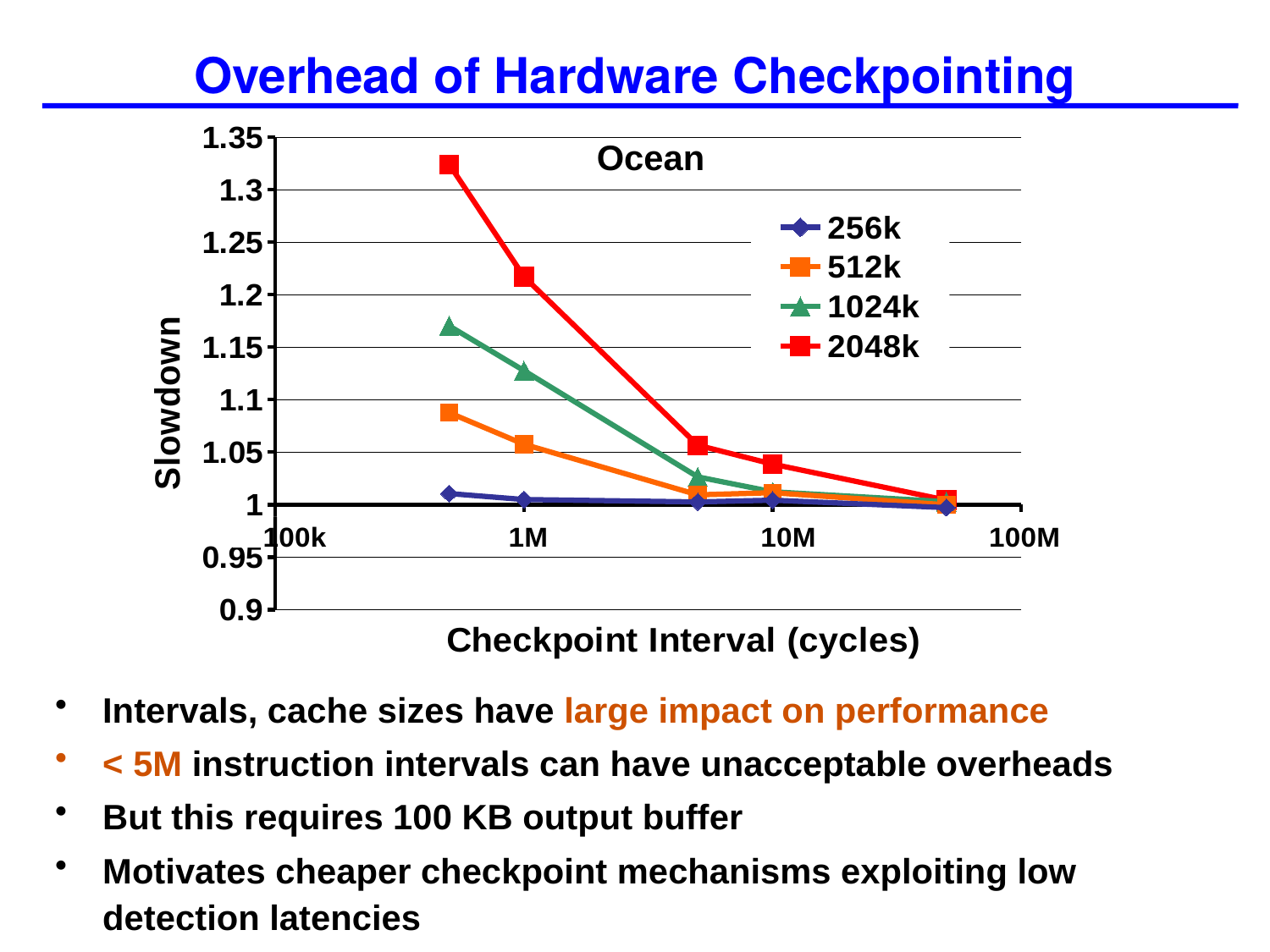

# Overhead of Hardware Checkpointing

### Chart

| Category | 256k | 512k | 1024k | 2048k |
|---|---|---|---|---|
Ocean
Intervals, cache sizes have large impact on performance
< 5M instruction intervals can have unacceptable overheads
But this requires 100 KB output buffer
Motivates cheaper checkpoint mechanisms exploiting low detection latencies